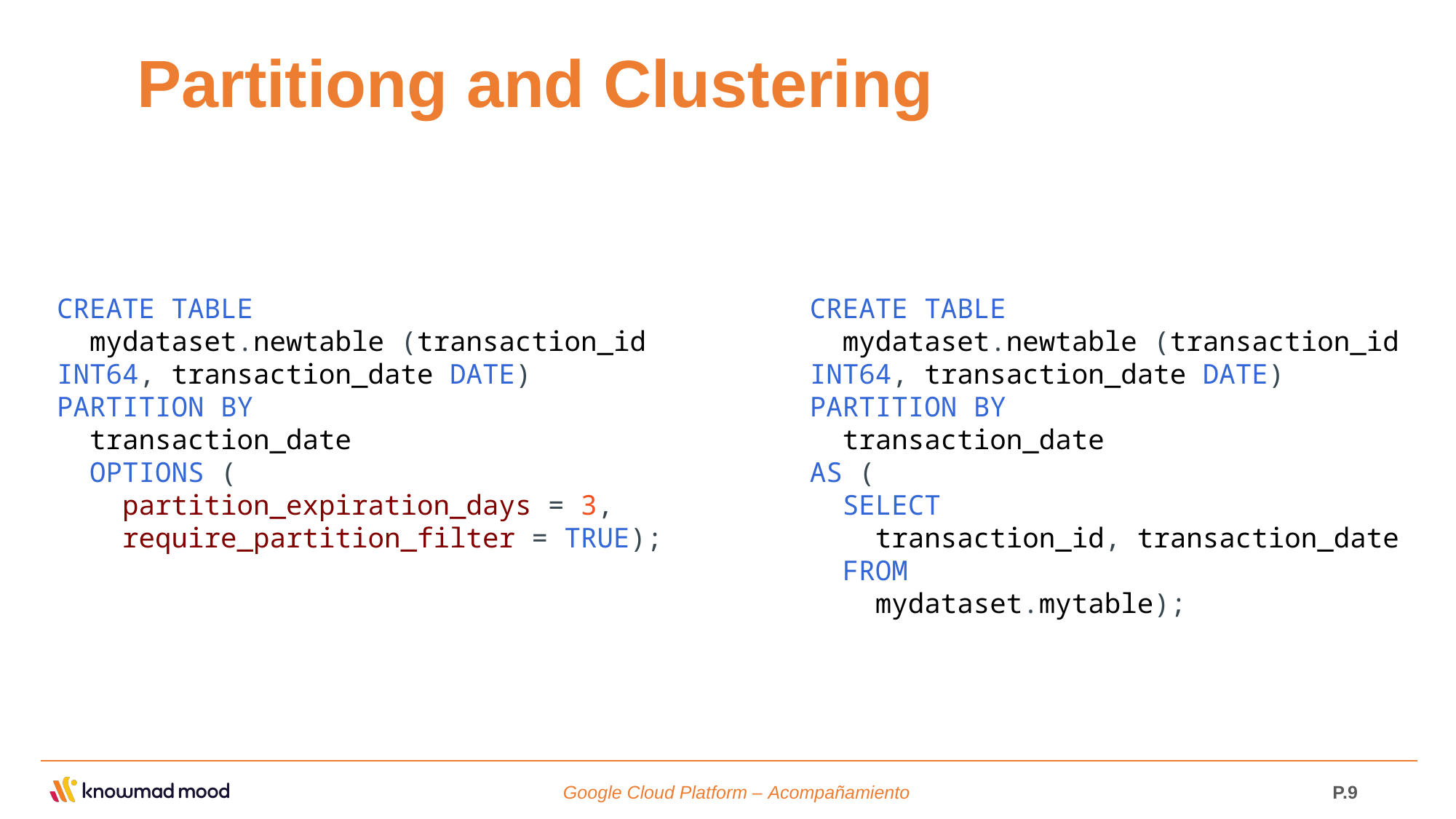

Partitiong and Clustering
CREATE TABLE
  mydataset.newtable (transaction_id INT64, transaction_date DATE)
PARTITION BY
  transaction_date
  OPTIONS (
    partition_expiration_days = 3,
    require_partition_filter = TRUE);
CREATE TABLE
  mydataset.newtable (transaction_id INT64, transaction_date DATE)
PARTITION BY
  transaction_date
AS (
  SELECT
    transaction_id, transaction_date
  FROM
    mydataset.mytable);